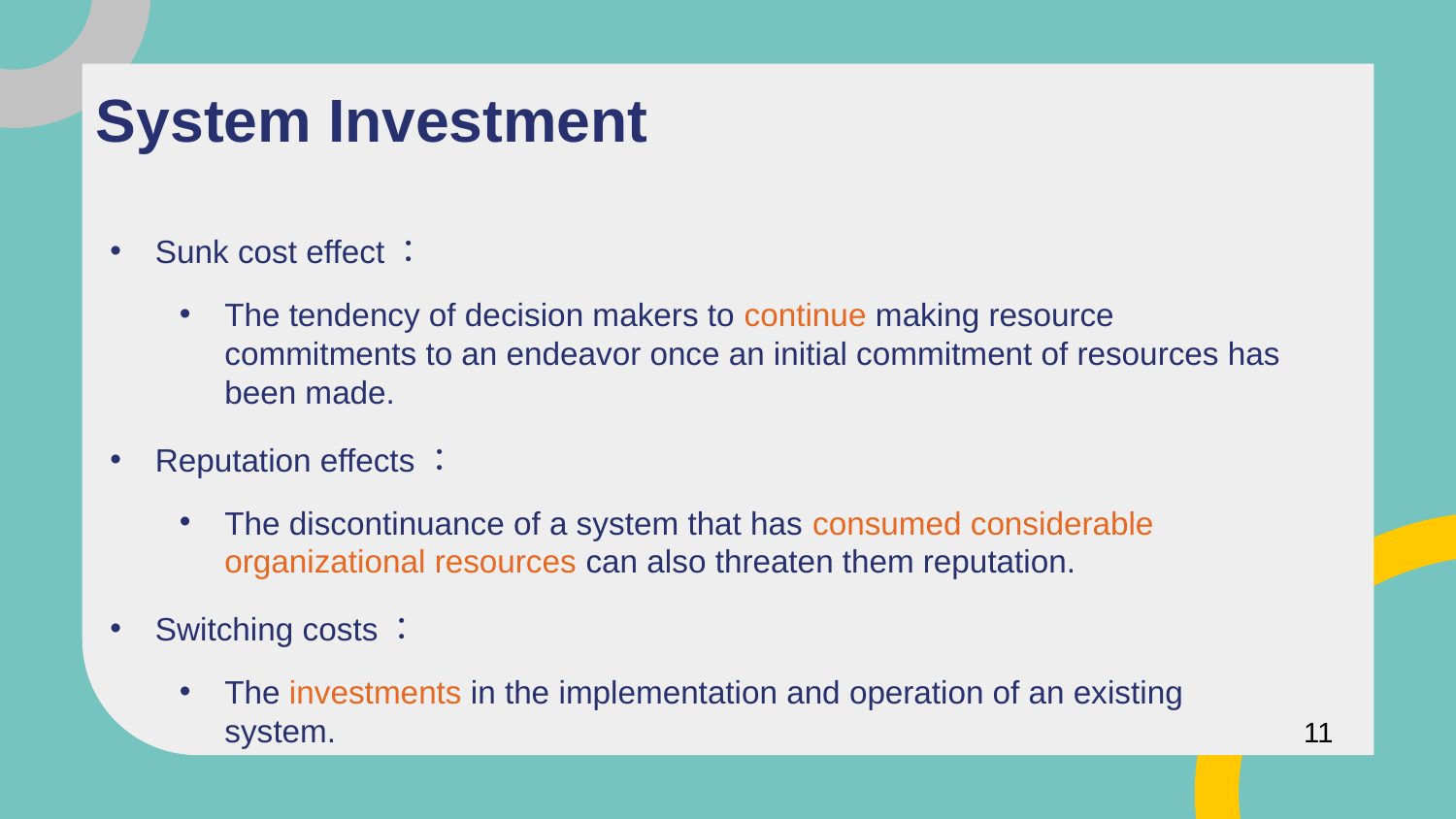

# System Investment
Sunk cost effect：

The tendency of decision makers to continue making resource commitments to an endeavor once an initial commitment of resources has been made.

Reputation effects：

The discontinuance of a system that has consumed considerable organizational resources can also threaten them reputation.

Switching costs：

The investments in the implementation and operation of an existing system.
11